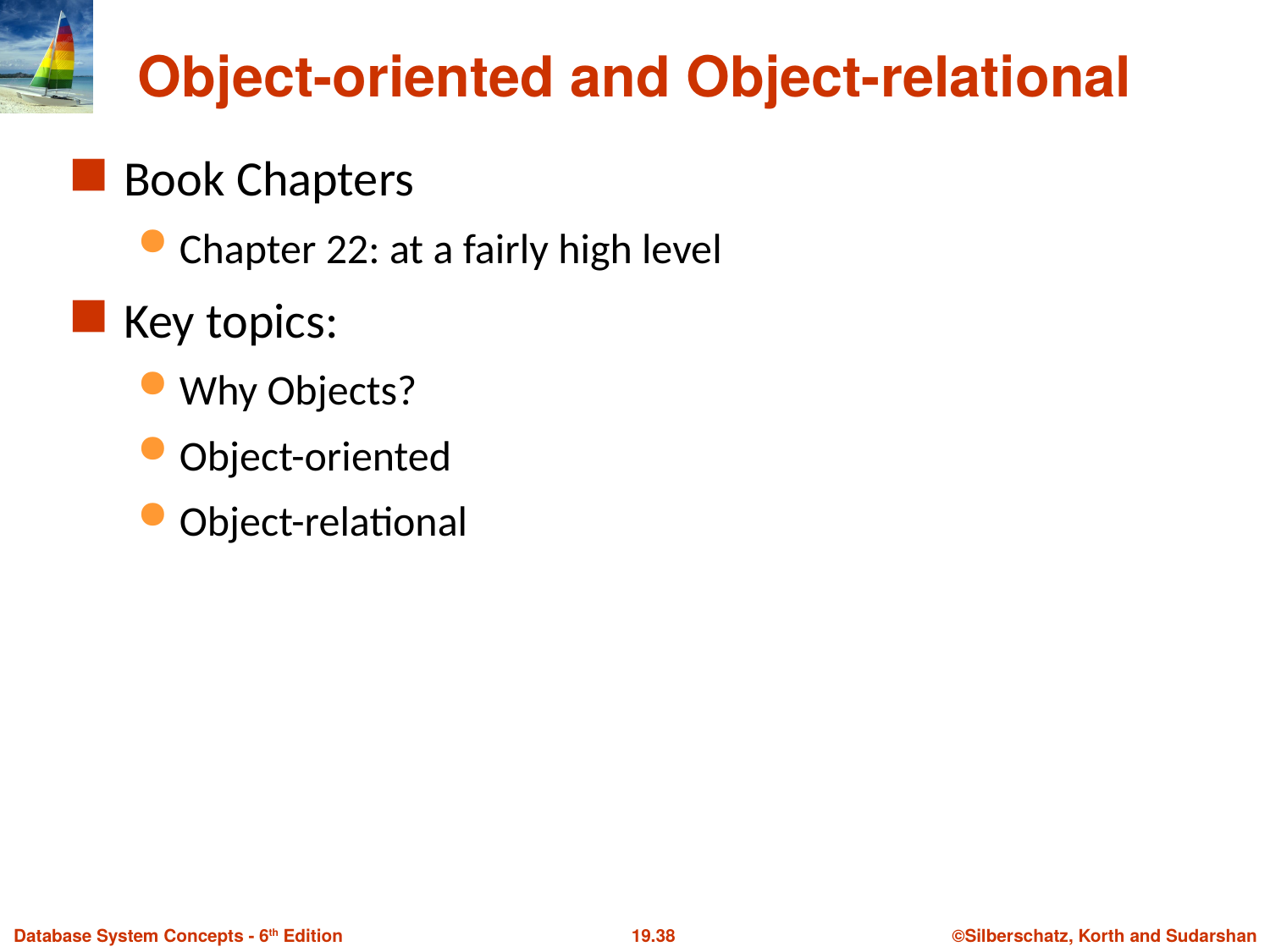

# Object-oriented and Object-relational
Book Chapters
Chapter 22: at a fairly high level
Key topics:
Why Objects?
Object-oriented
Object-relational